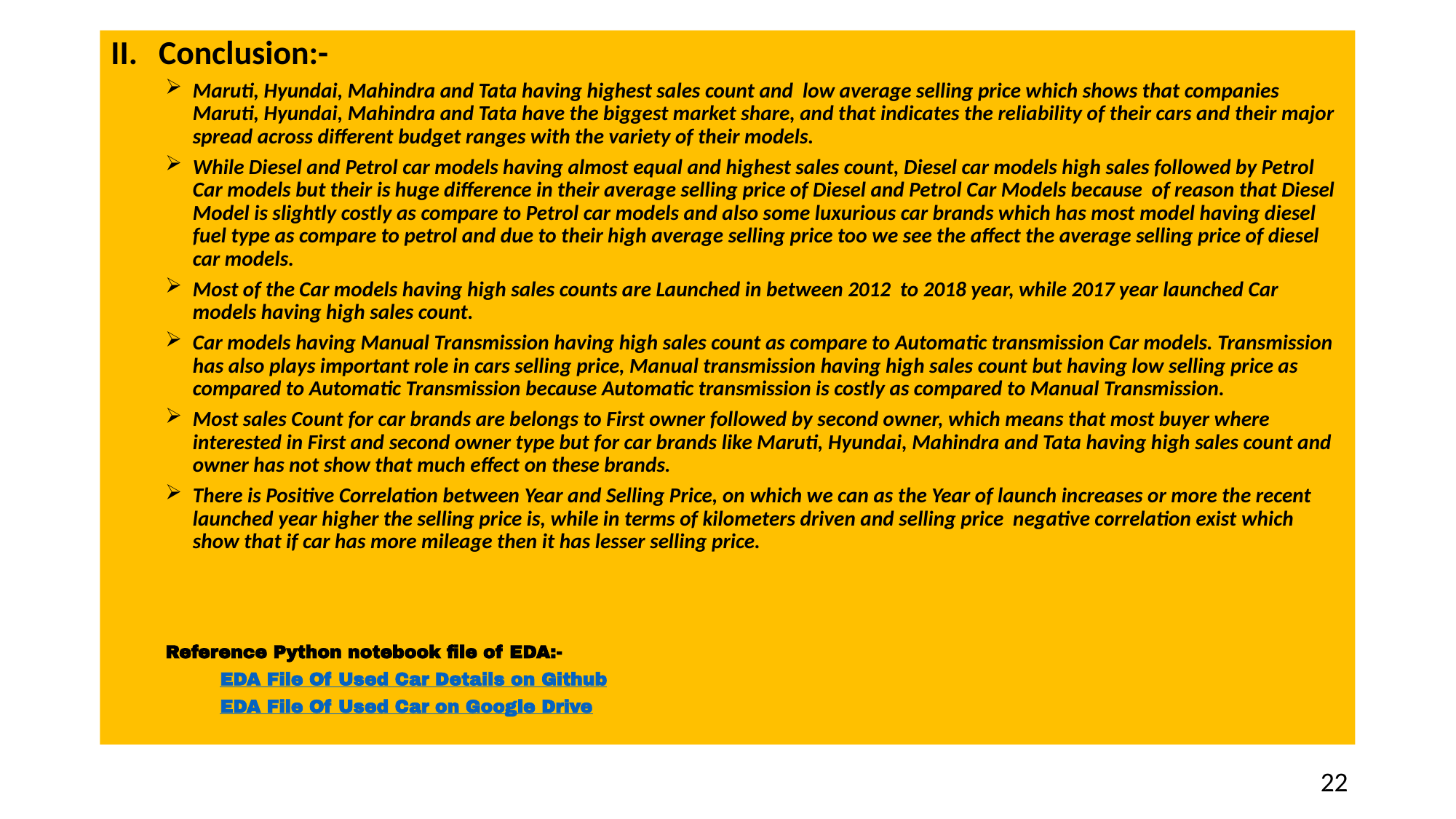

Conclusion:-
Maruti, Hyundai, Mahindra and Tata having highest sales count and  low average selling price which shows that companies Maruti, Hyundai, Mahindra and Tata have the biggest market share, and that indicates the reliability of their cars and their major spread across different budget ranges with the variety of their models.
While Diesel and Petrol car models having almost equal and highest sales count, Diesel car models high sales followed by Petrol Car models but their is huge difference in their average selling price of Diesel and Petrol Car Models because  of reason that Diesel Model is slightly costly as compare to Petrol car models and also some luxurious car brands which has most model having diesel fuel type as compare to petrol and due to their high average selling price too we see the affect the average selling price of diesel car models.
Most of the Car models having high sales counts are Launched in between 2012  to 2018 year, while 2017 year launched Car models having high sales count.
Car models having Manual Transmission having high sales count as compare to Automatic transmission Car models. Transmission has also plays important role in cars selling price, Manual transmission having high sales count but having low selling price as compared to Automatic Transmission because Automatic transmission is costly as compared to Manual Transmission.
Most sales Count for car brands are belongs to First owner followed by second owner, which means that most buyer where interested in First and second owner type but for car brands like Maruti, Hyundai, Mahindra and Tata having high sales count and owner has not show that much effect on these brands.
There is Positive Correlation between Year and Selling Price, on which we can as the Year of launch increases or more the recent launched year higher the selling price is, while in terms of kilometers driven and selling price  negative correlation exist which show that if car has more mileage then it has lesser selling price.

Reference Python notebook file of EDA:-
EDA File Of Used Car Details on Github
EDA File Of Used Car on Google Drive
22